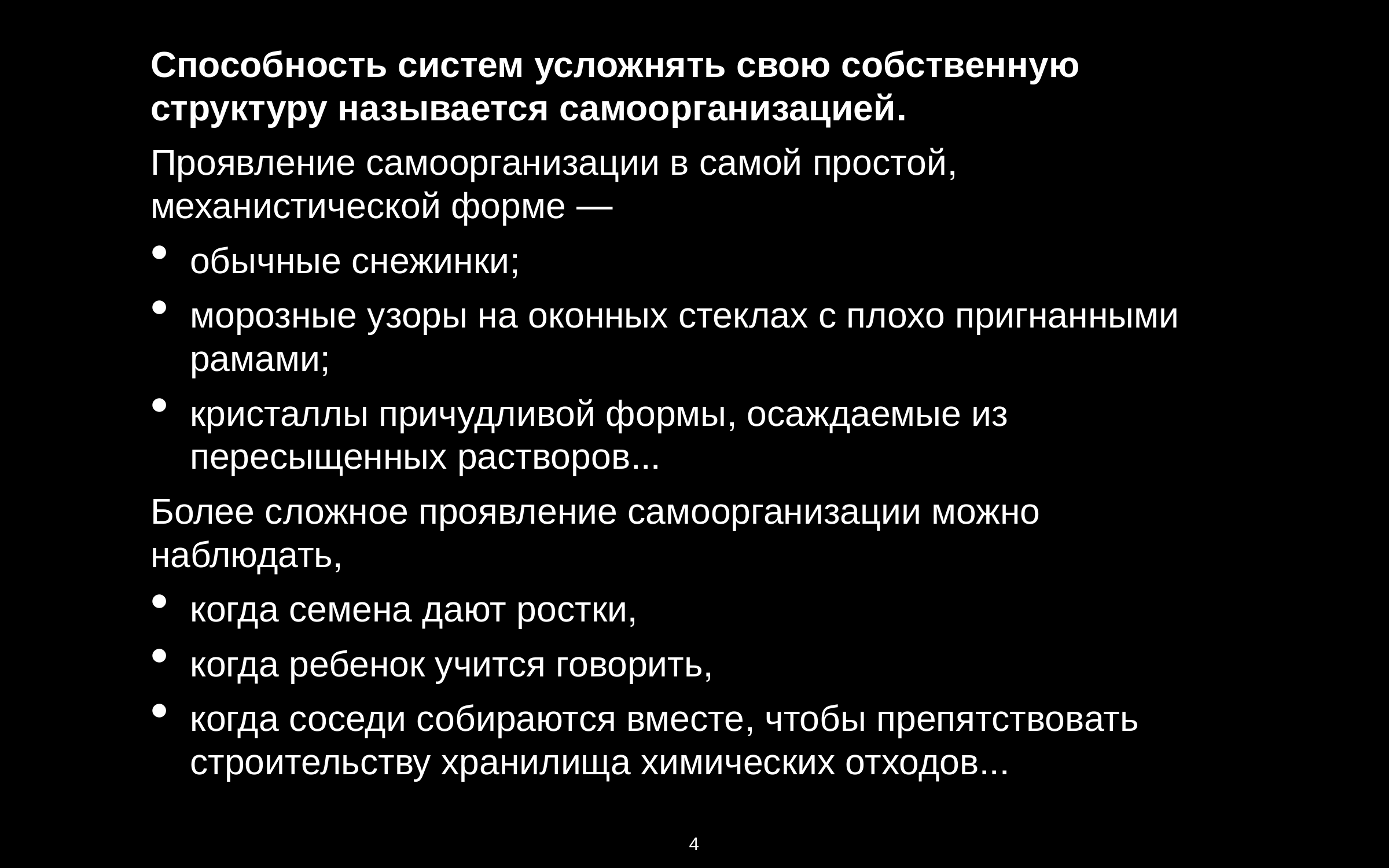

Способность систем усложнять свою собственную структуру называется самоорганизацией.
Проявление самоорганизации в самой простой, механистической форме —
обычные снежинки;
морозные узоры на оконных стеклах с плохо пригнанными рамами;
кристаллы причудливой формы, осаждаемые из пересыщенных растворов...
Более сложное проявление самоорганизации можно наблюдать,
когда семена дают ростки,
когда ребенок учится говорить,
когда соседи собираются вместе, чтобы препятствовать строительству хранилища химических отходов...
4